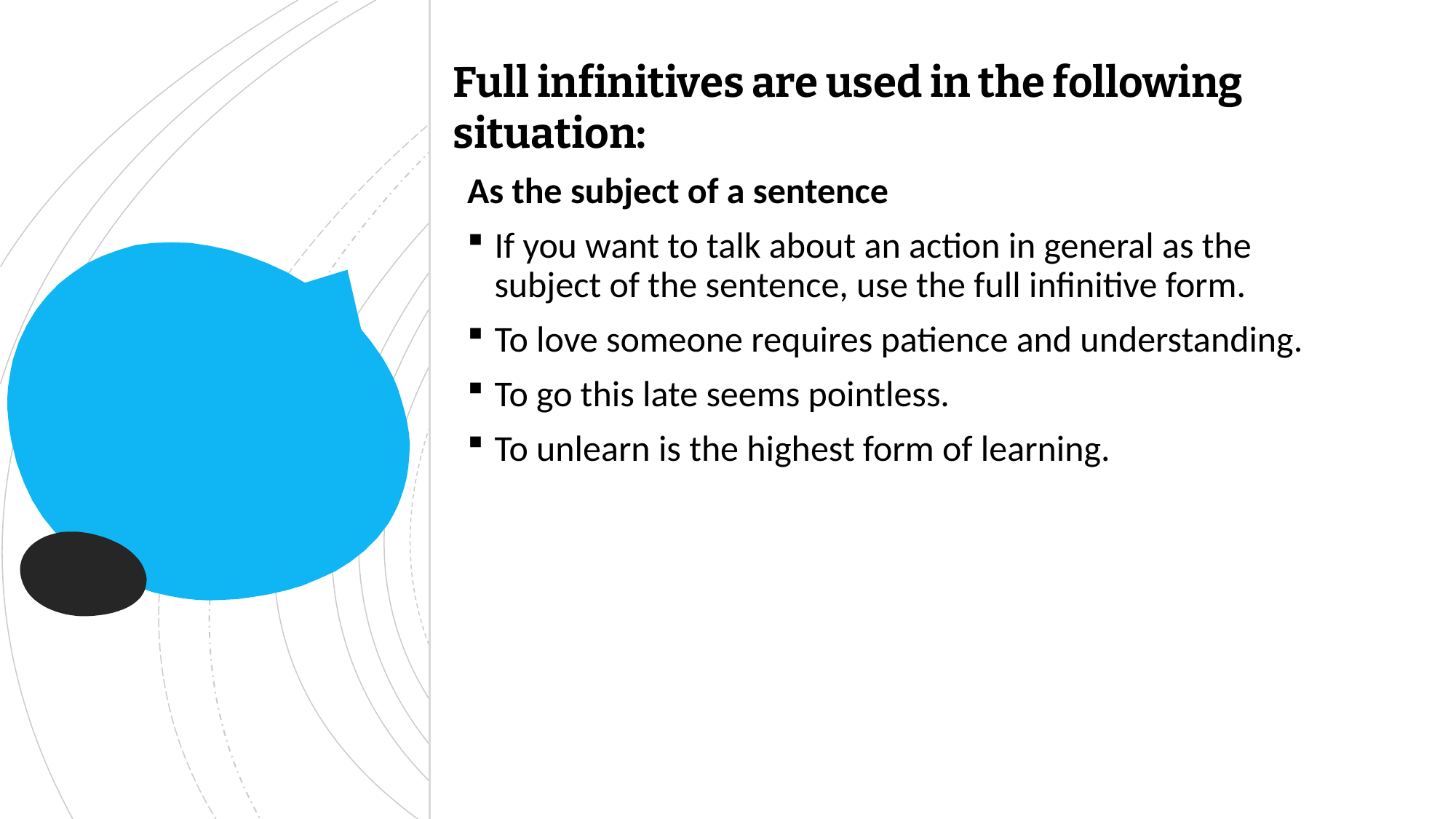

Full infinitives are used in the following situation:
As the subject of a sentence
If you want to talk about an action in general as the subject of the sentence, use the full infinitive form.
To love someone requires patience and understanding.
To go this late seems pointless.
To unlearn is the highest form of learning.